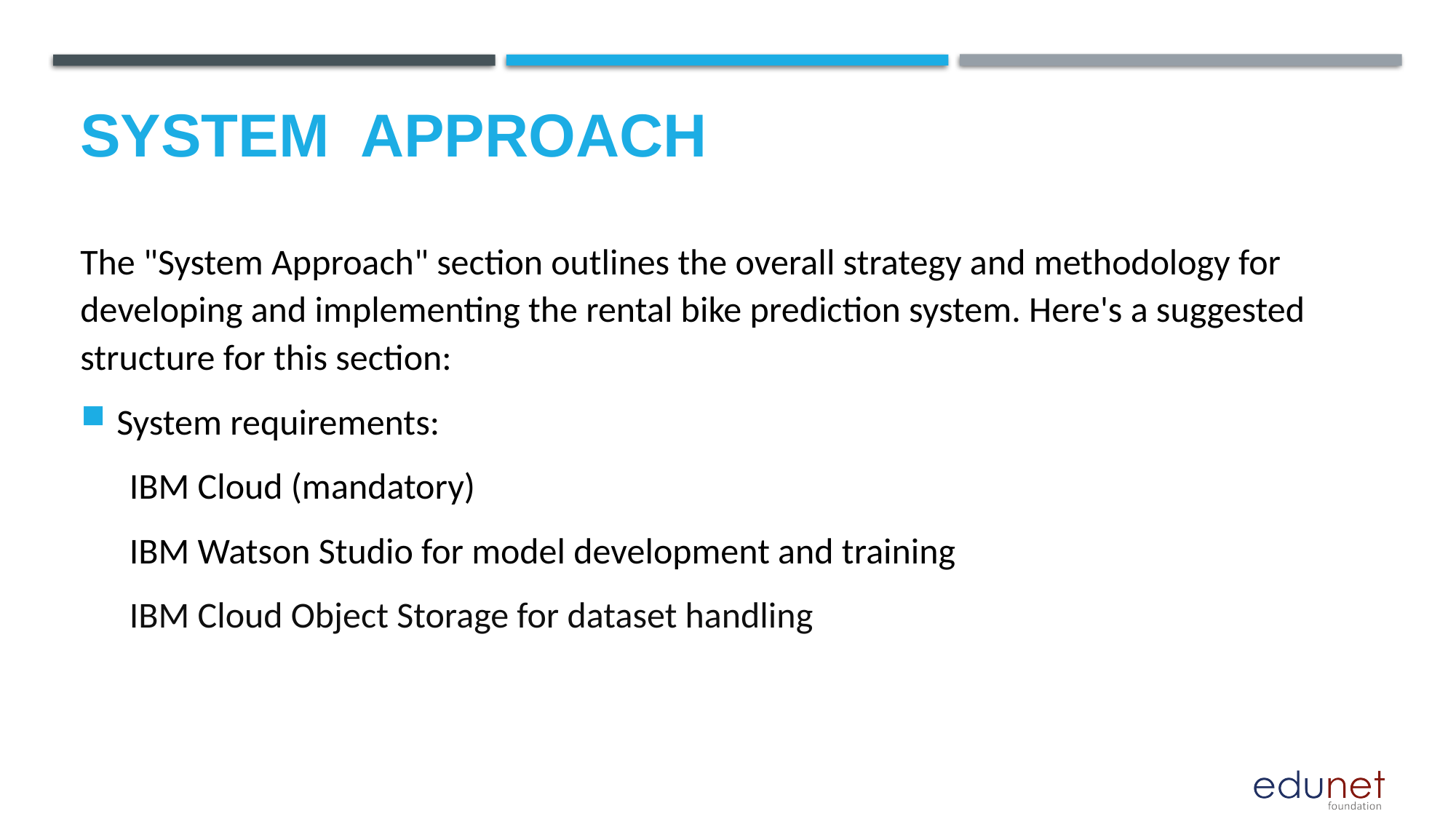

# System  Approach
The "System Approach" section outlines the overall strategy and methodology for developing and implementing the rental bike prediction system. Here's a suggested structure for this section:
System requirements:
      IBM Cloud (mandatory)
      IBM Watson Studio for model development and training
      IBM Cloud Object Storage for dataset handling